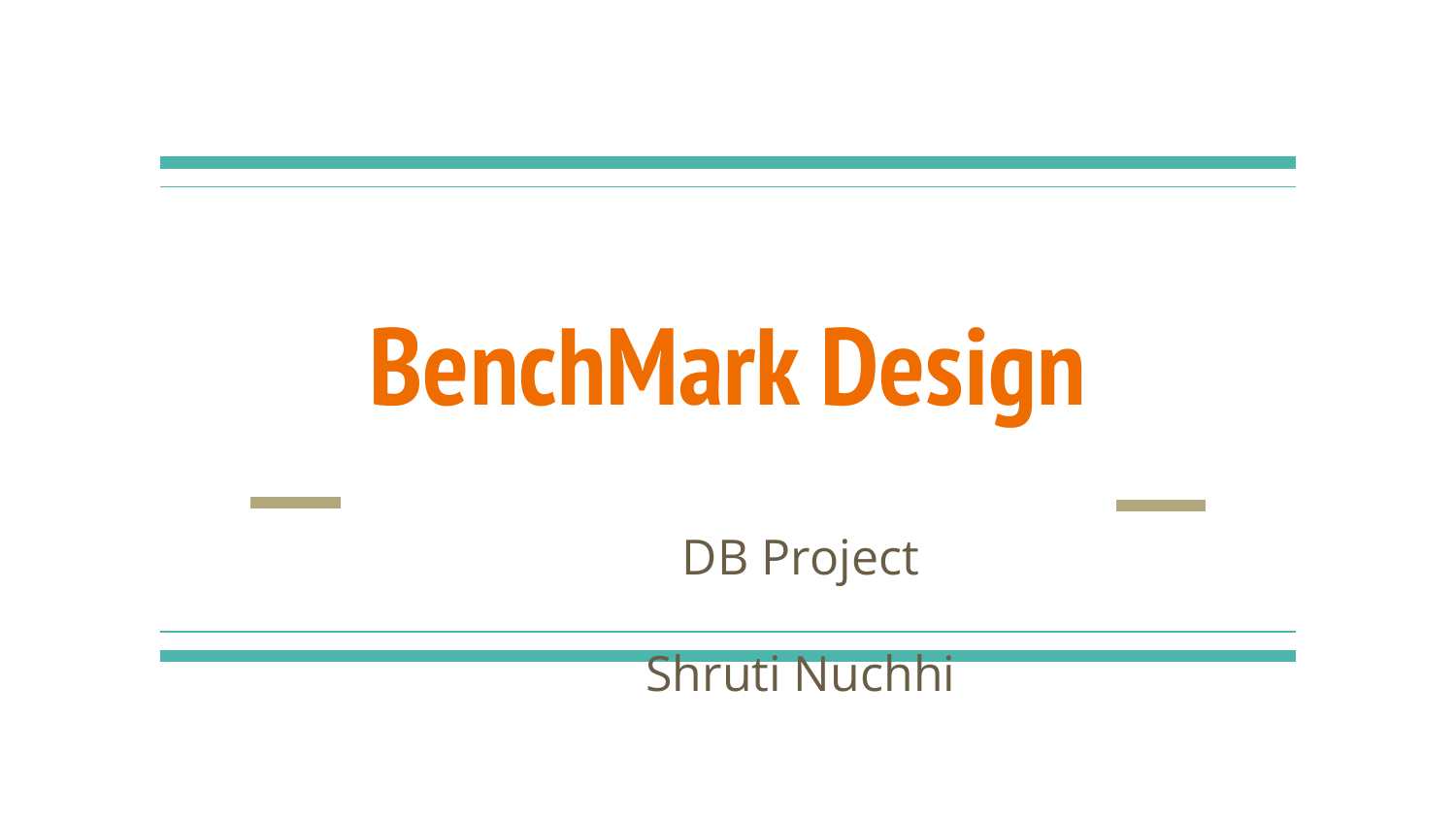

# BenchMark Design
						DB Project
						Shruti Nuchhi